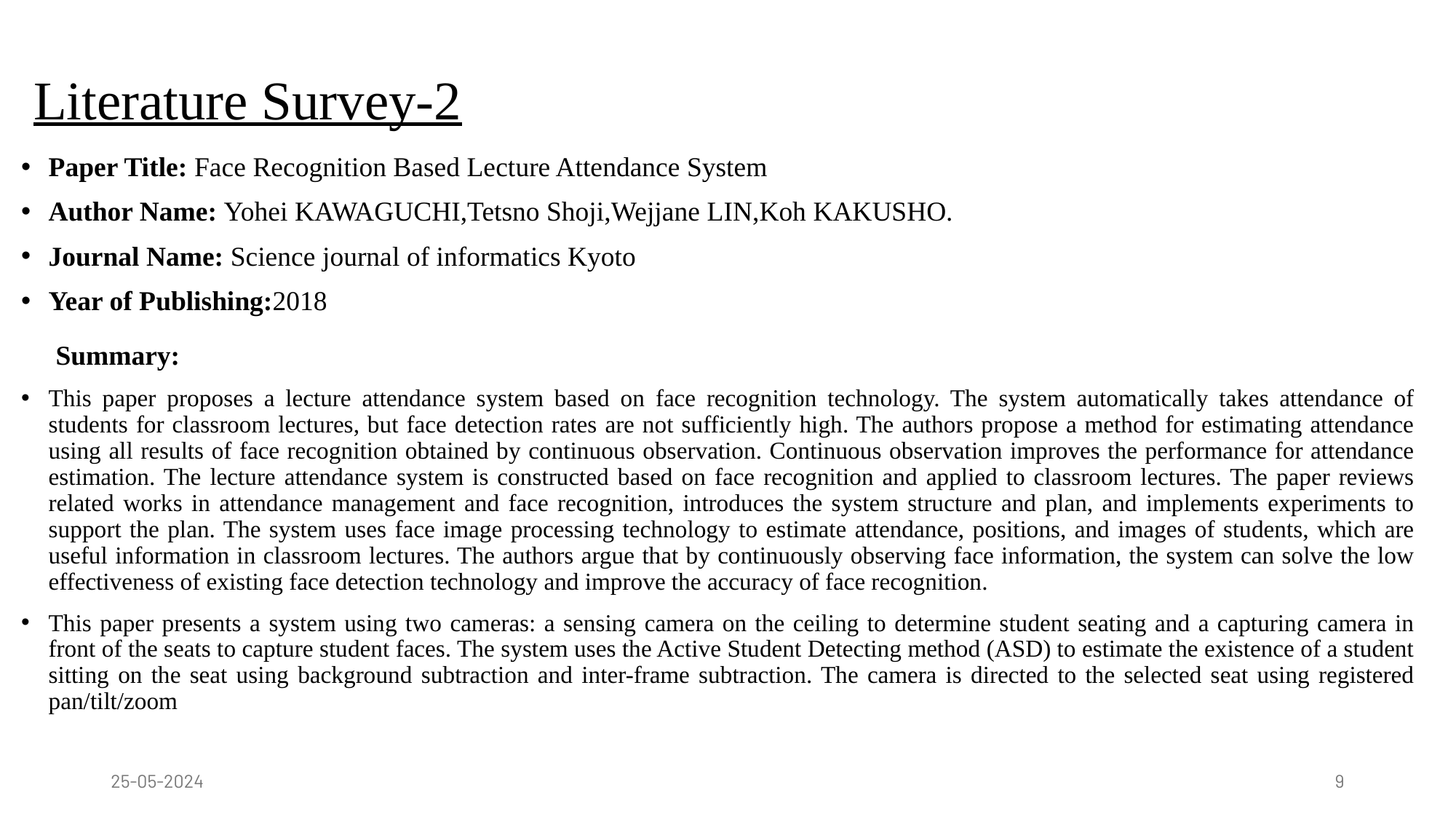

# Literature Survey-2
Paper Title: Face Recognition Based Lecture Attendance System
Author Name: Yohei KAWAGUCHI,Tetsno Shoji,Wejjane LIN,Koh KAKUSHO.
Journal Name: Science journal of informatics Kyoto
Year of Publishing:2018
     Summary:
This paper proposes a lecture attendance system based on face recognition technology. The system automatically takes attendance of students for classroom lectures, but face detection rates are not sufficiently high. The authors propose a method for estimating attendance using all results of face recognition obtained by continuous observation. Continuous observation improves the performance for attendance estimation. The lecture attendance system is constructed based on face recognition and applied to classroom lectures. The paper reviews related works in attendance management and face recognition, introduces the system structure and plan, and implements experiments to support the plan. The system uses face image processing technology to estimate attendance, positions, and images of students, which are useful information in classroom lectures. The authors argue that by continuously observing face information, the system can solve the low effectiveness of existing face detection technology and improve the accuracy of face recognition.
This paper presents a system using two cameras: a sensing camera on the ceiling to determine student seating and a capturing camera in front of the seats to capture student faces. The system uses the Active Student Detecting method (ASD) to estimate the existence of a student sitting on the seat using background subtraction and inter-frame subtraction. The camera is directed to the selected seat using registered pan/tilt/zoom

25-05-2024
9